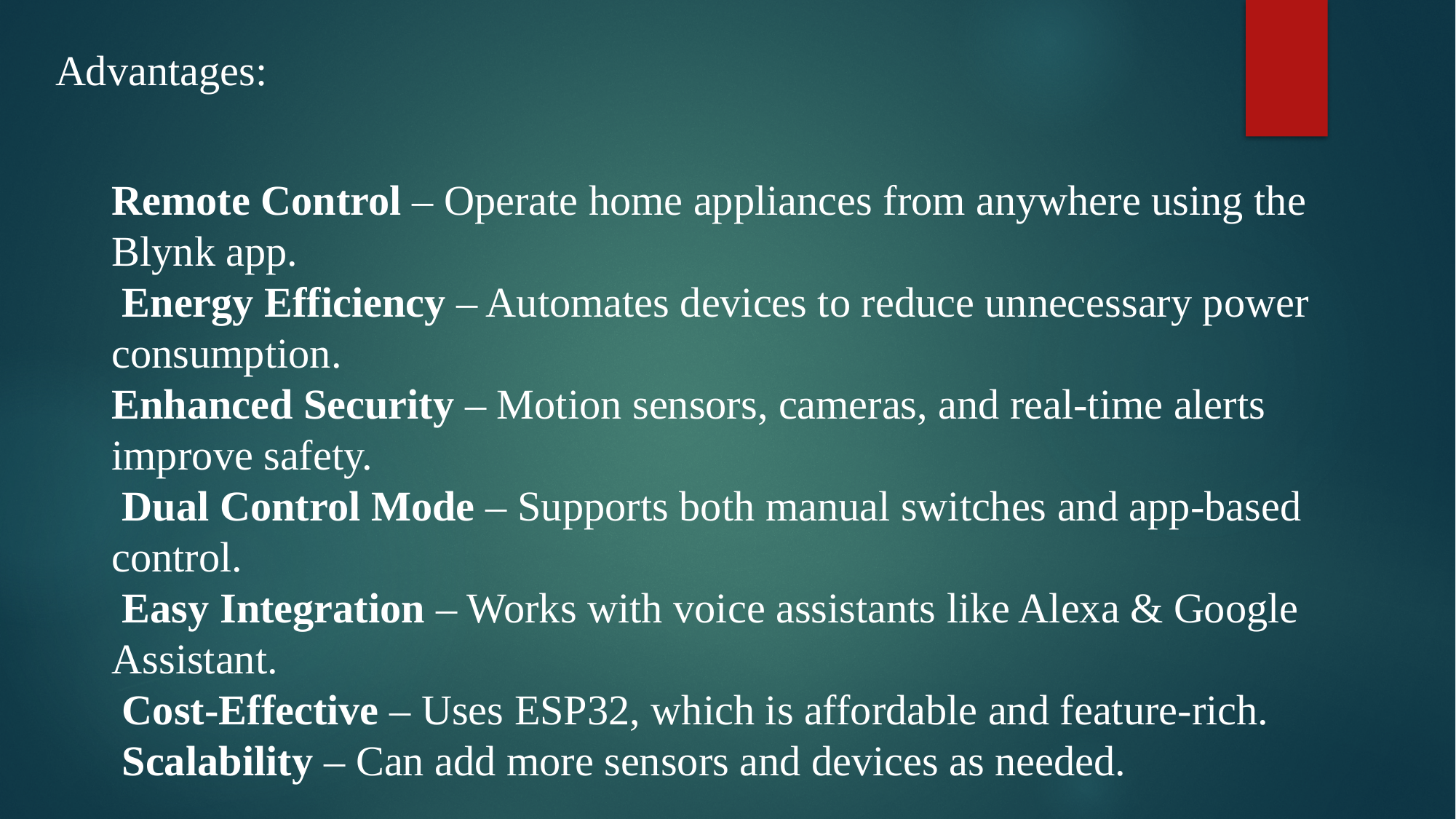

Advantages:

Remote Control – Operate home appliances from anywhere using the Blynk app.
 Energy Efficiency – Automates devices to reduce unnecessary power consumption.
Enhanced Security – Motion sensors, cameras, and real-time alerts improve safety.
 Dual Control Mode – Supports both manual switches and app-based control.
 Easy Integration – Works with voice assistants like Alexa & Google Assistant.
 Cost-Effective – Uses ESP32, which is affordable and feature-rich.
 Scalability – Can add more sensors and devices as needed.